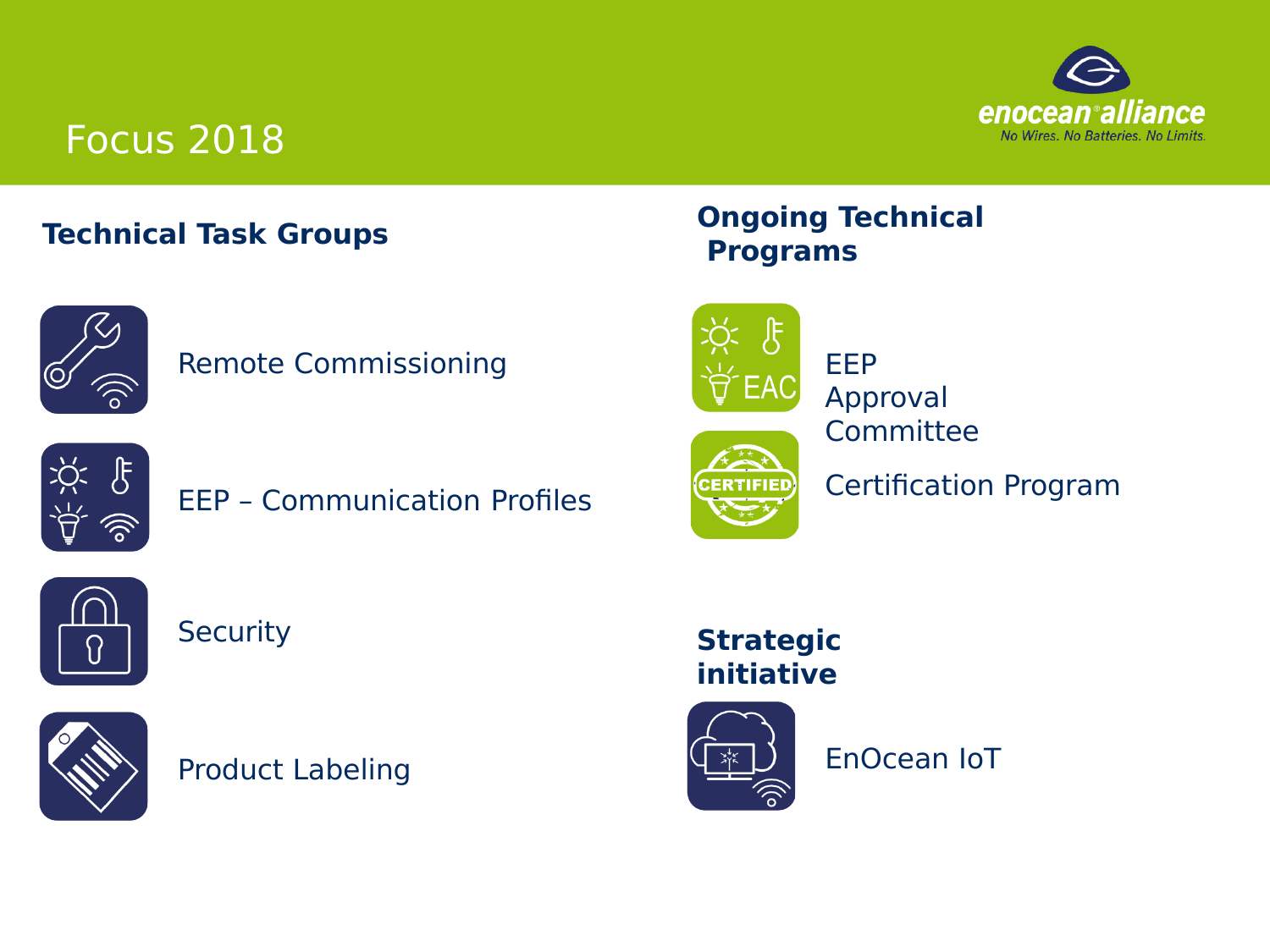

# Focus 2018
Ongoing Technical  Programs

EEP Approval Committee
Technical Task Groups

Remote Commissioning

Certification Program
EEP – Communication Profiles

Security
Strategic initiative

EnOcean IoT
Product Labeling